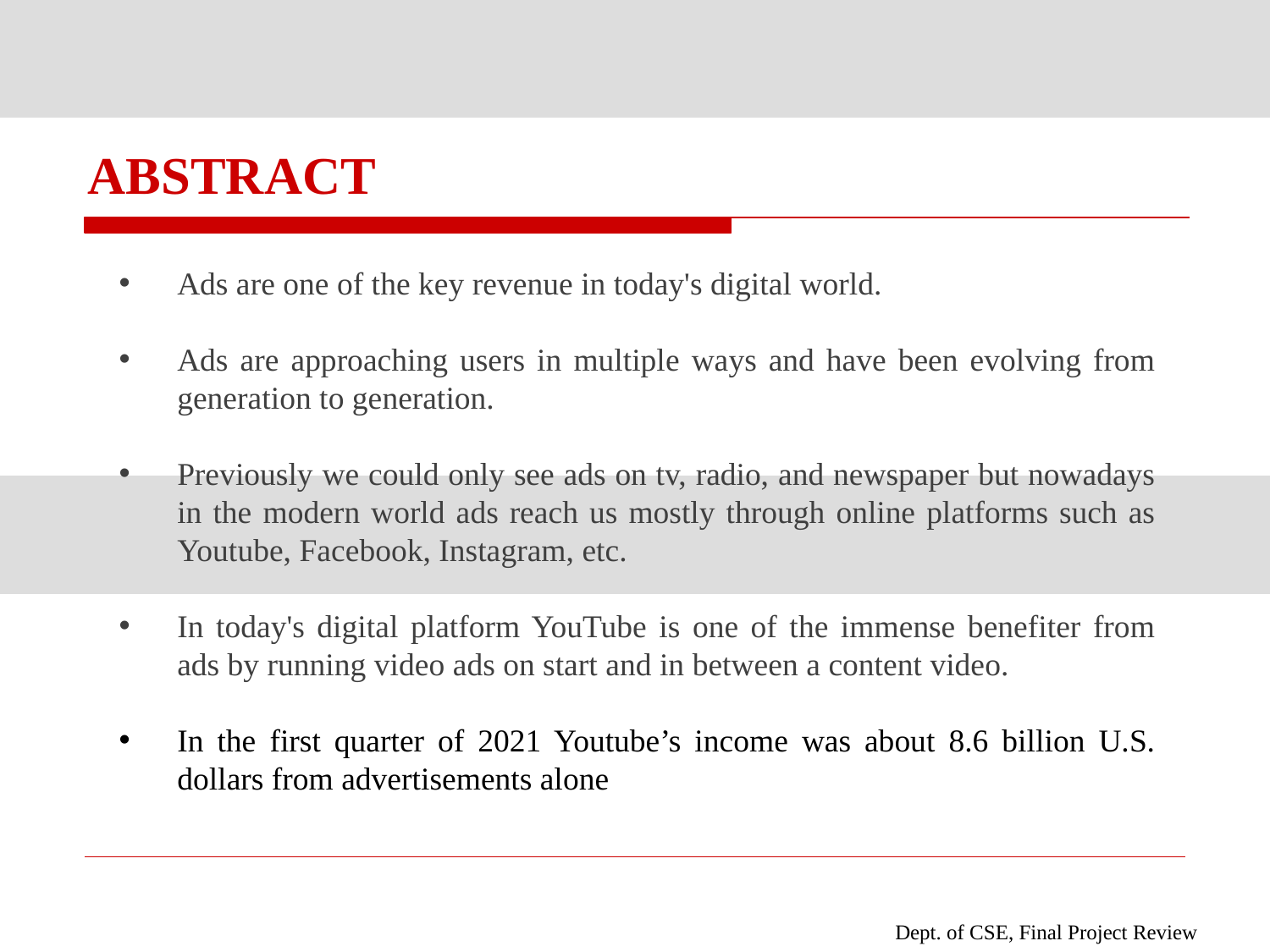

# ABSTRACT

Ads are one of the key revenue in today's digital world.

Ads are approaching users in multiple ways and have been evolving from generation to generation.

Previously we could only see ads on tv, radio, and newspaper but nowadays in the modern world ads reach us mostly through online platforms such as Youtube, Facebook, Instagram, etc.

In today's digital platform YouTube is one of the immense benefiter from ads by running video ads on start and in between a content video.

In the first quarter of 2021 Youtube’s income was about 8.6 billion U.S. dollars from advertisements alone

Dept. of CSE, Final Project Review